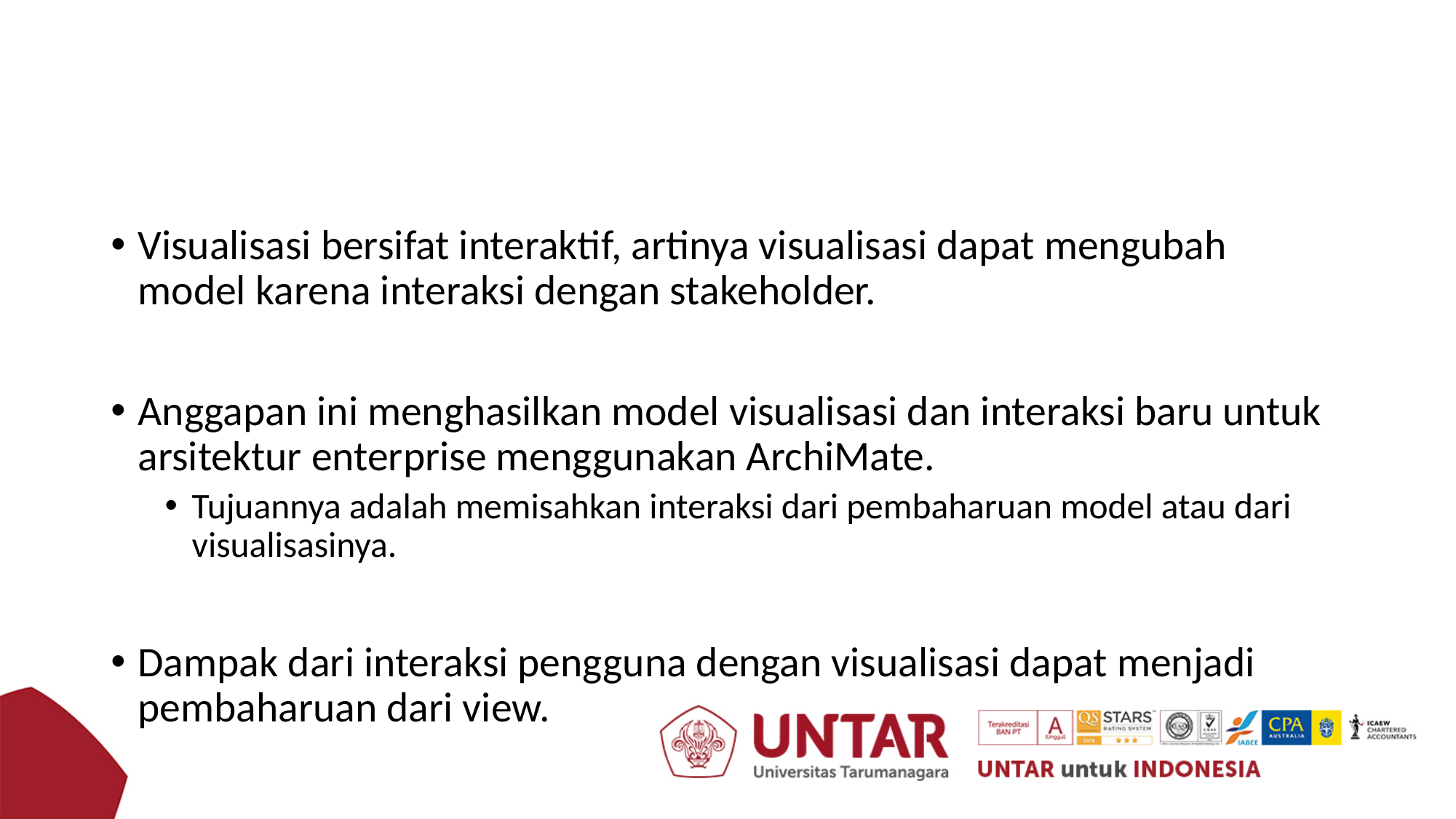

Visualisasi bersifat interaktif, artinya visualisasi dapat mengubah model karena interaksi dengan stakeholder.

Anggapan ini menghasilkan model visualisasi dan interaksi baru untuk arsitektur enterprise menggunakan ArchiMate.
Tujuannya adalah memisahkan interaksi dari pembaharuan model atau dari visualisasinya.

Dampak dari interaksi pengguna dengan visualisasi dapat menjadi pembaharuan dari view.